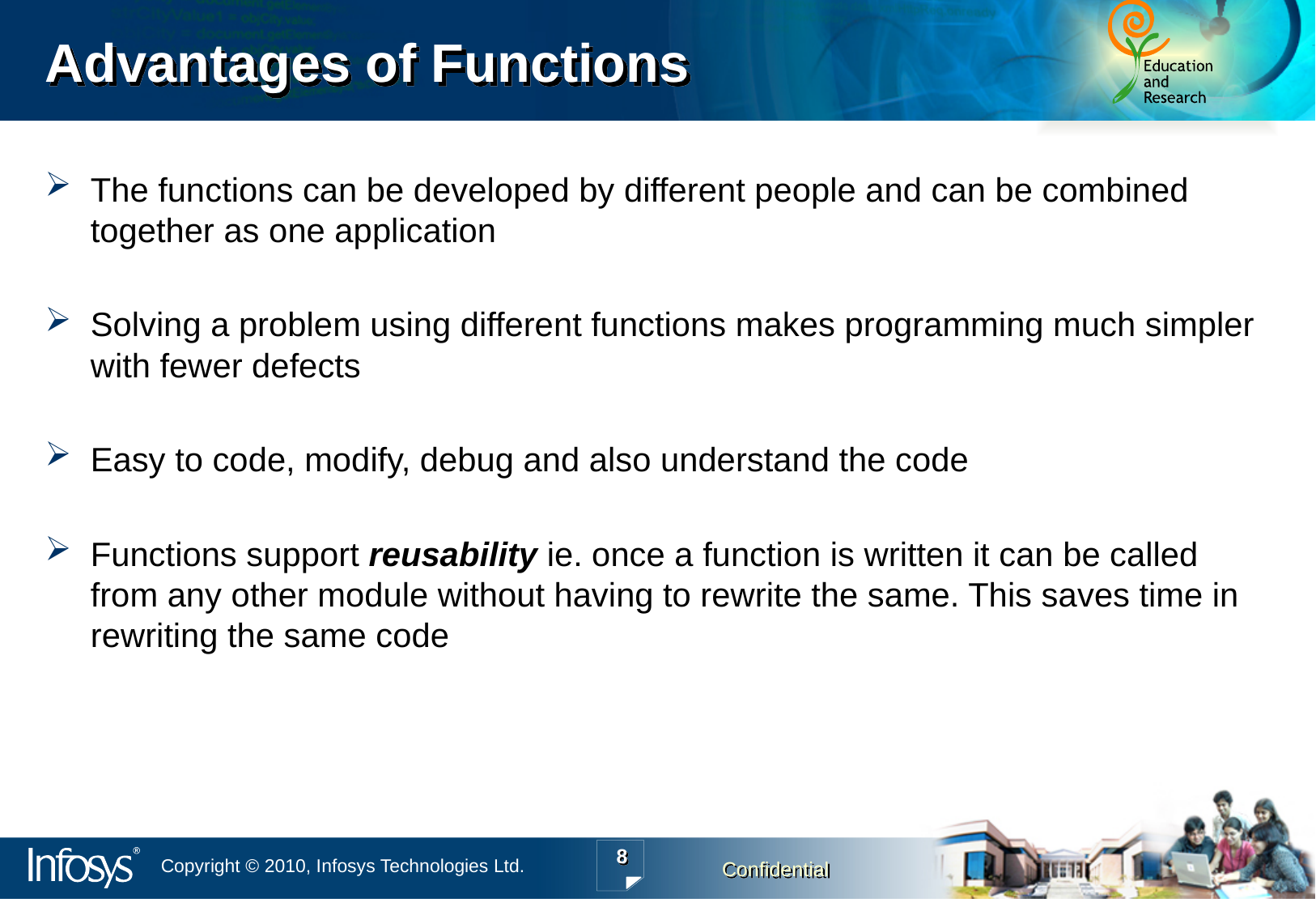

# Advantages of Functions
The functions can be developed by different people and can be combined together as one application

Solving a problem using different functions makes programming much simpler with fewer defects

Easy to code, modify, debug and also understand the code

Functions support reusability ie. once a function is written it can be called from any other module without having to rewrite the same. This saves time in rewriting the same code